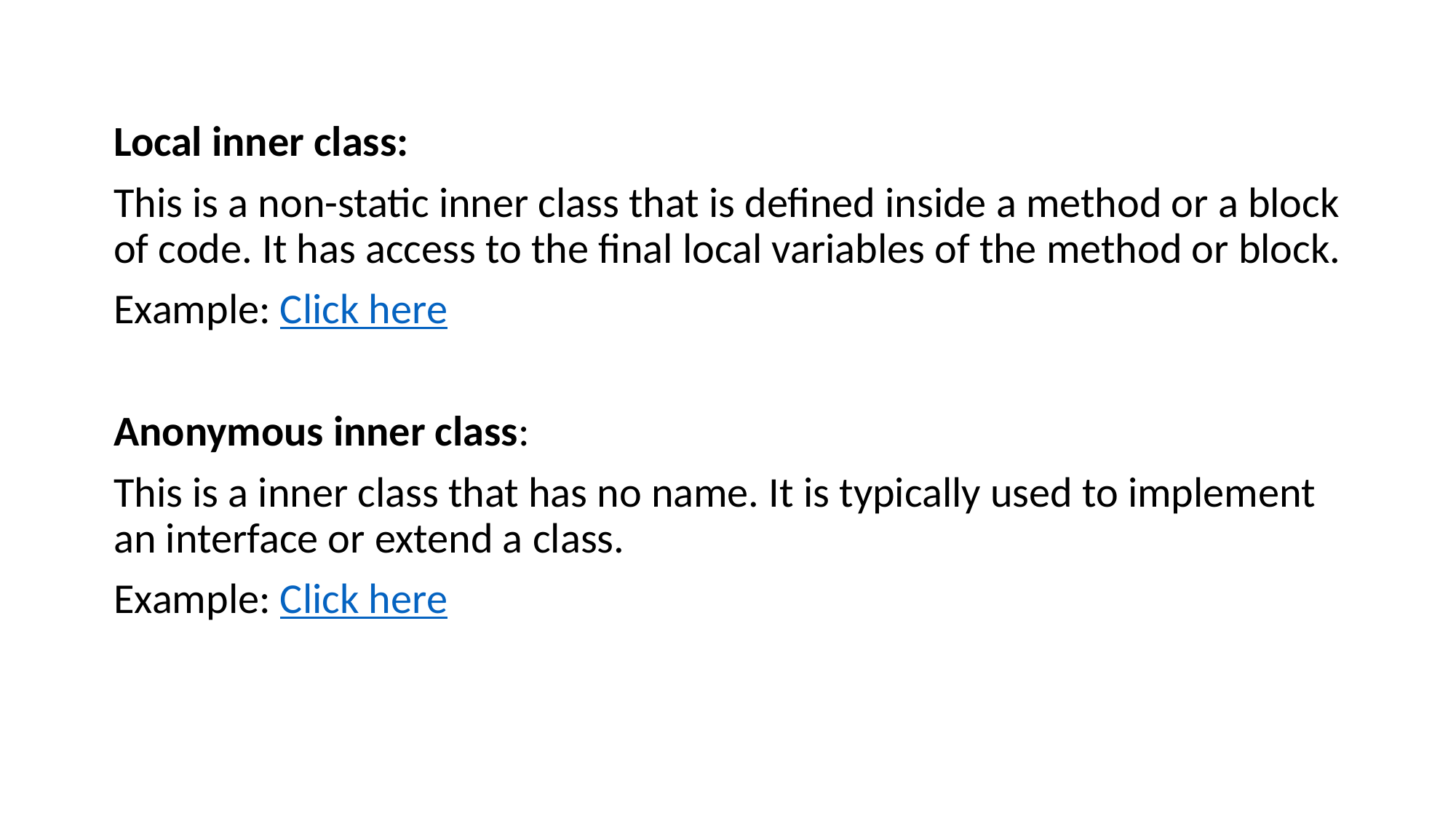

Local inner class:
This is a non-static inner class that is defined inside a method or a block of code. It has access to the final local variables of the method or block.
Example: Click here

Anonymous inner class:
This is a inner class that has no name. It is typically used to implement an interface or extend a class.
Example: Click here